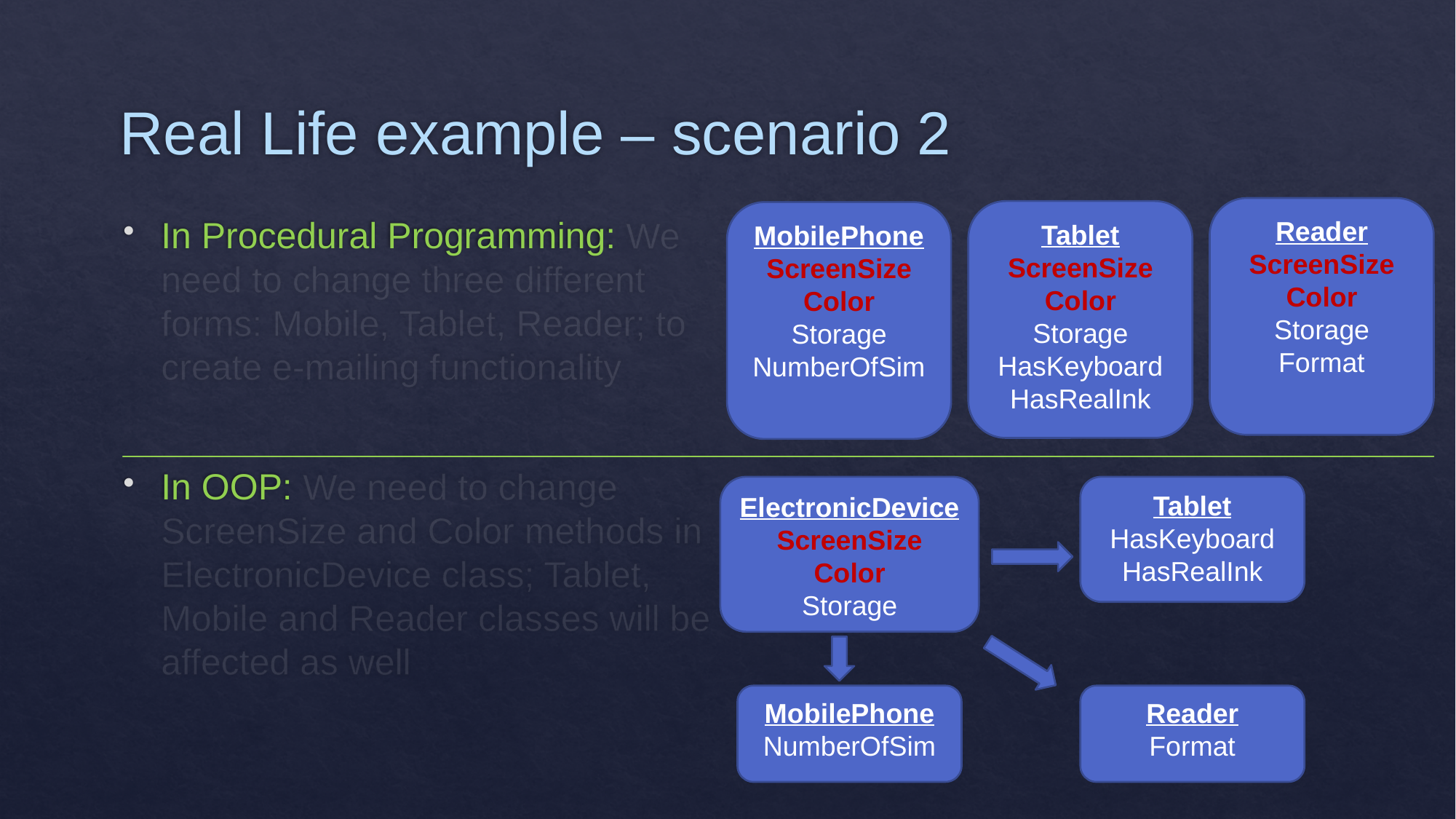

# Real Life example – scenario 2
Reader
ScreenSize
Color
Storage
Format

Tablet
ScreenSize
Color
Storage
HasKeyboard
HasRealInk

MobilePhone
ScreenSize
Color
Storage
NumberOfSim

In Procedural Programming: We need to change three different forms: Mobile, Tablet, Reader; to create e-mailing functionality

In OOP: We need to change ScreenSize and Color methods in ElectronicDevice class; Tablet, Mobile and Reader classes will be affected as well
ElectronicDevice
ScreenSize
Color
Storage
Tablet
HasKeyboard
HasRealInk

MobilePhone
NumberOfSim

Reader
Format